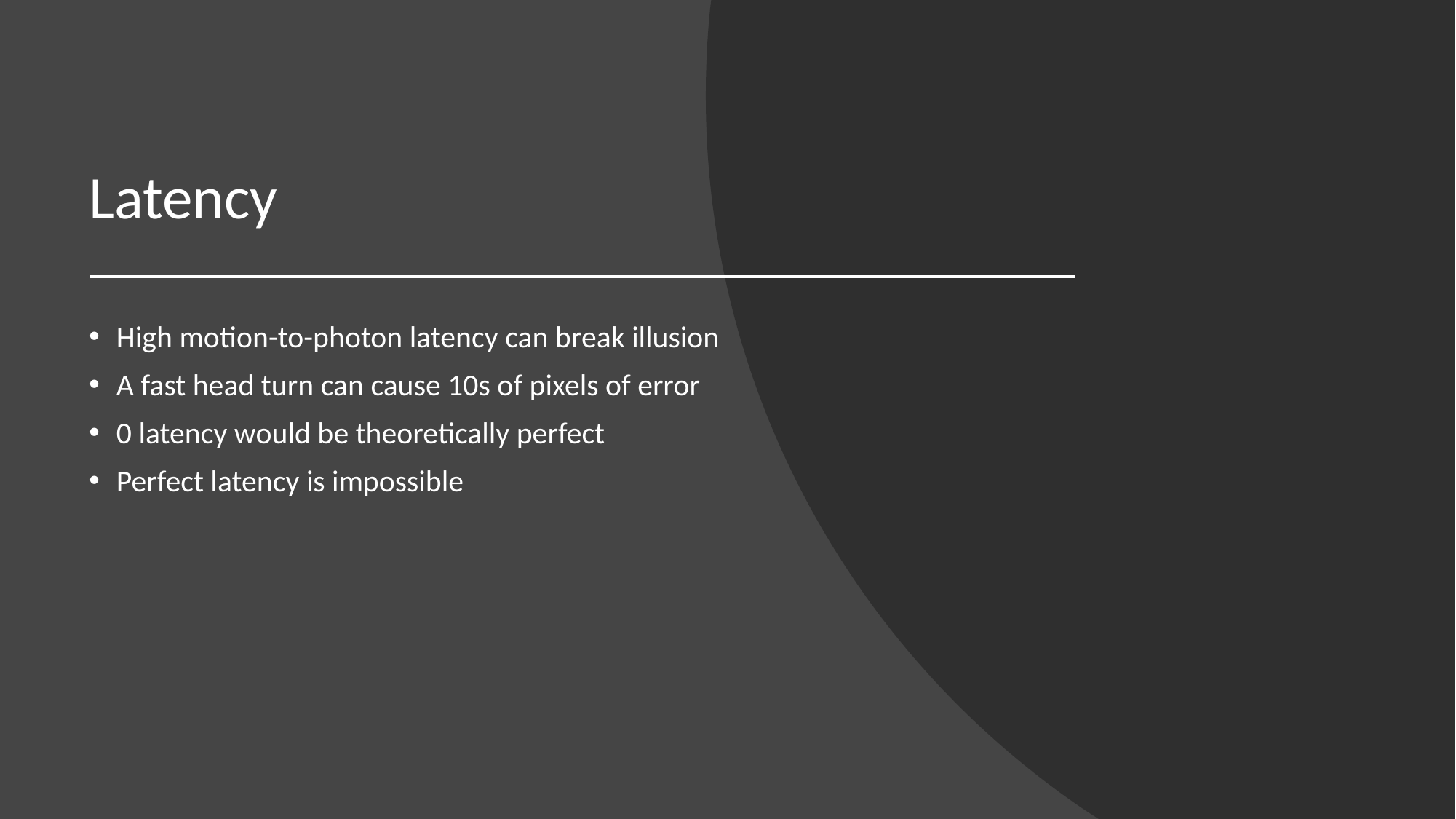

# Latency
High motion-to-photon latency can break illusion
A fast head turn can cause 10s of pixels of error
0 latency would be theoretically perfect
Perfect latency is impossible